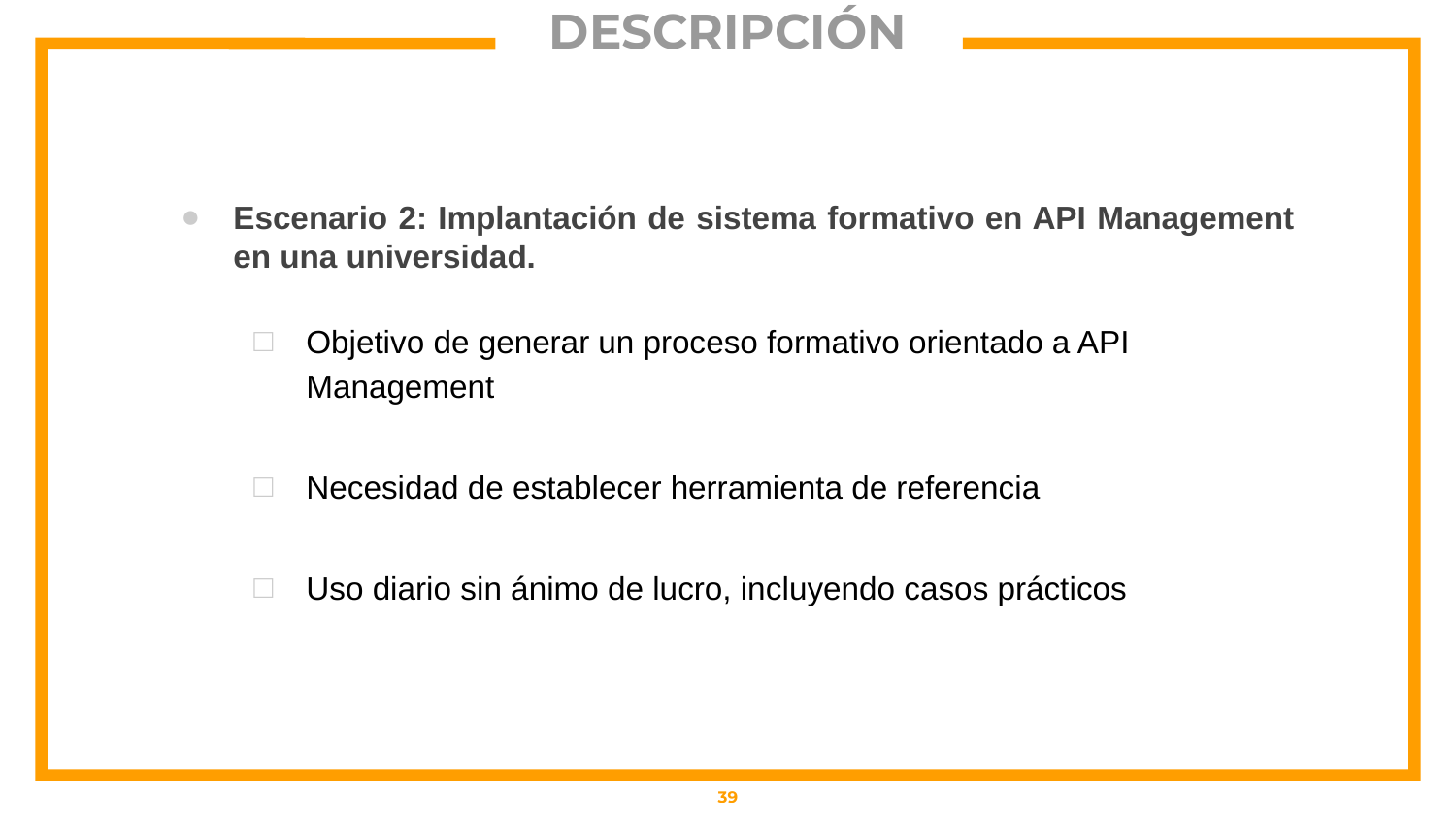

# DESCRIPCIÓN

6

Escenario 2: Implantación de sistema formativo en API Management en una universidad.

Objetivo de generar un proceso formativo orientado a API Management

Necesidad de establecer herramienta de referencia

Uso diario sin ánimo de lucro, incluyendo casos prácticos

39